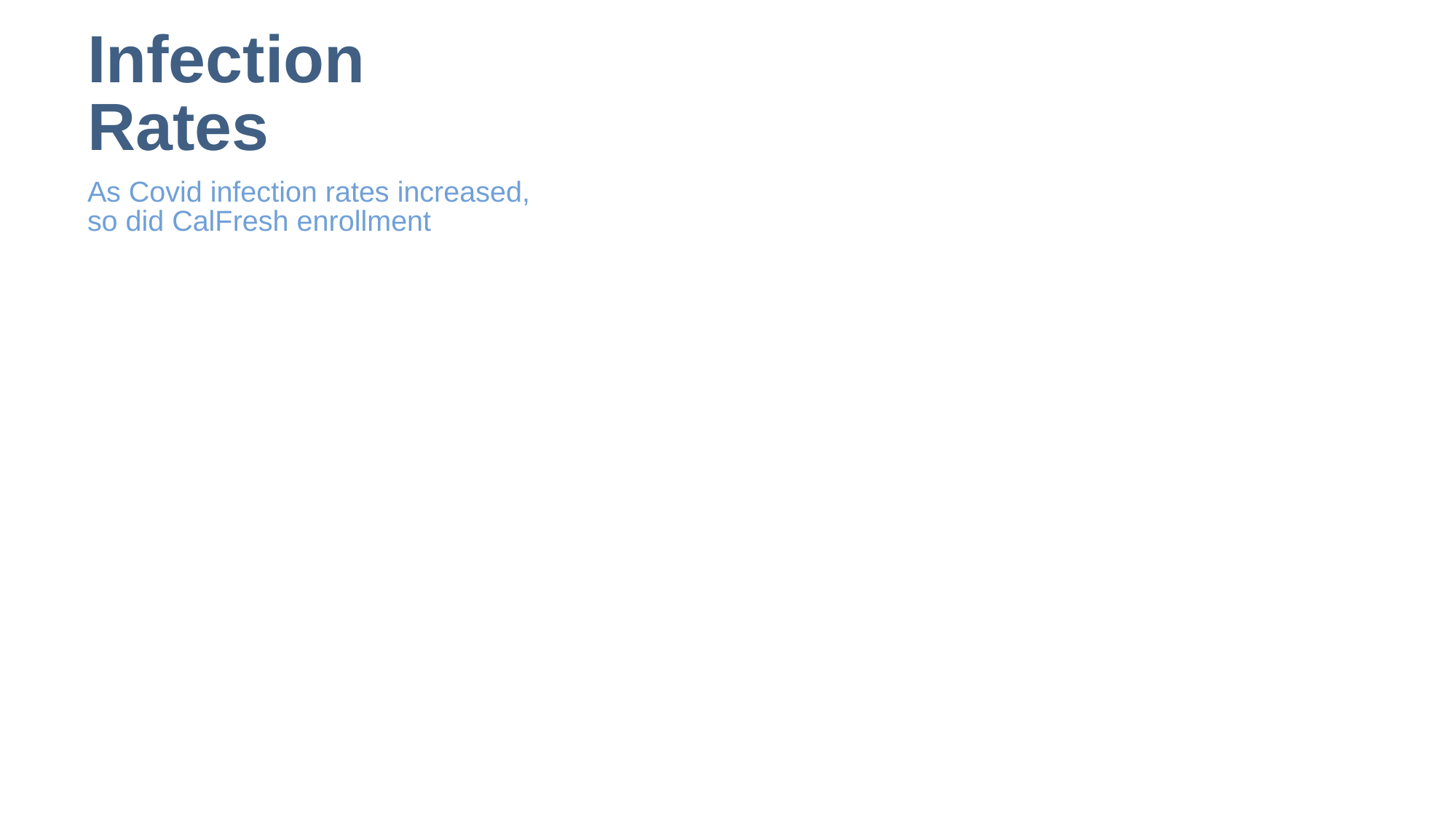

# Infection Rates

As Covid infection rates increased, so did CalFresh enrollment